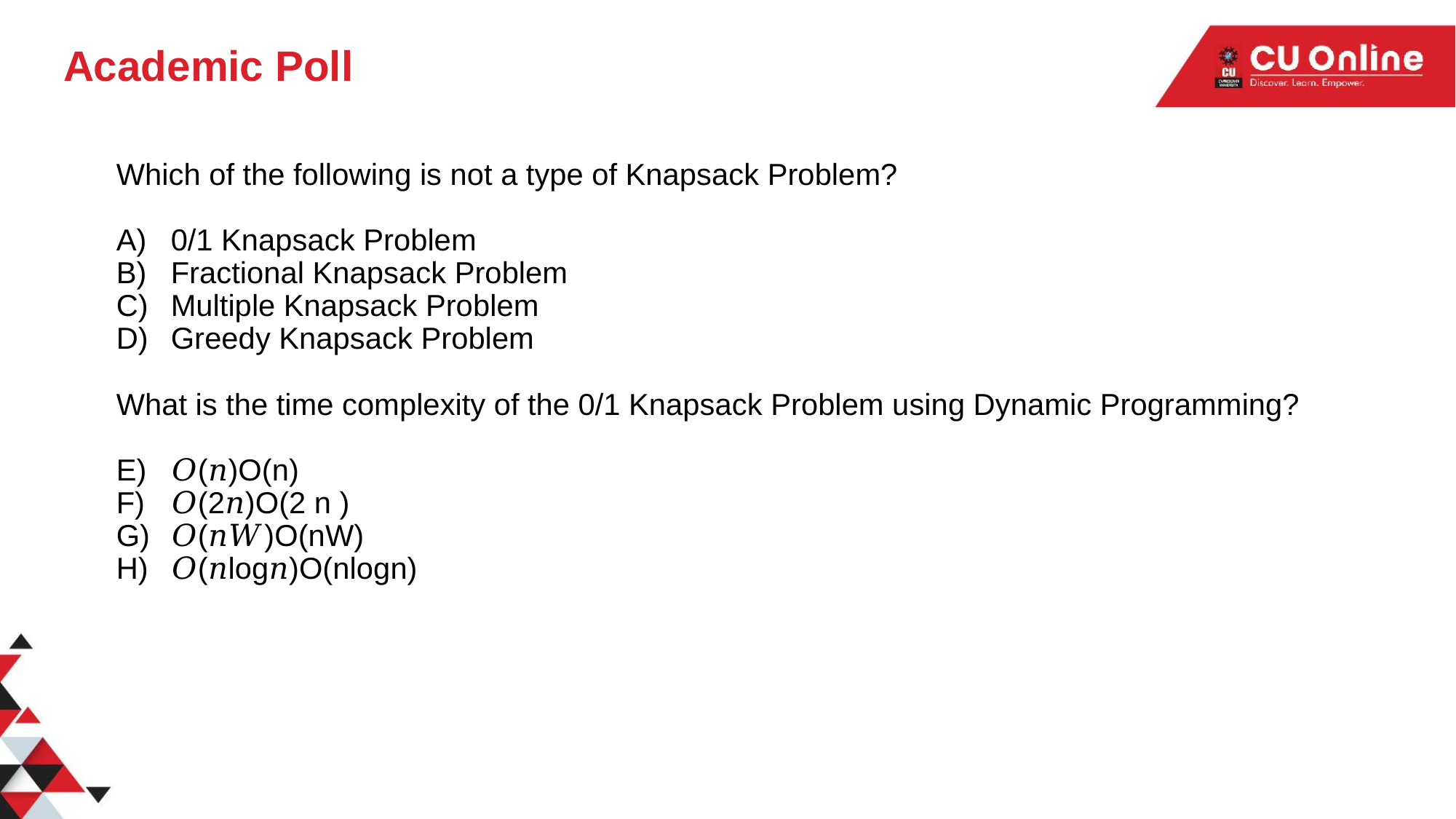

# Academic Poll
Which of the following is not a type of Knapsack Problem?

0/1 Knapsack Problem
Fractional Knapsack Problem
Multiple Knapsack Problem
Greedy Knapsack Problem

What is the time complexity of the 0/1 Knapsack Problem using Dynamic Programming?

𝑂(𝑛)O(n)
𝑂(2𝑛)O(2 n )
𝑂(𝑛𝑊)O(nW)
𝑂(𝑛log⁡𝑛)O(nlogn)